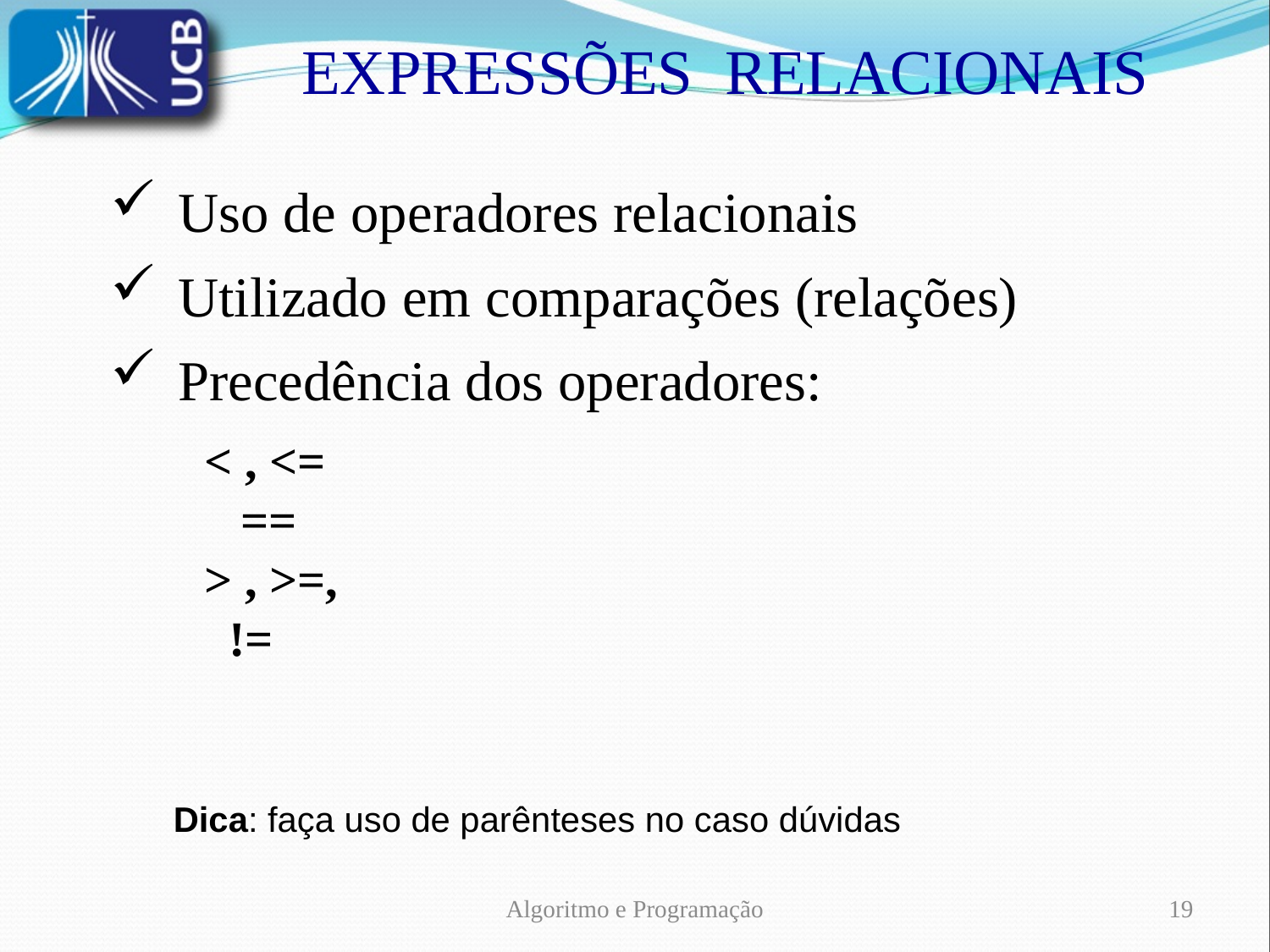

EXPRESSÕES  RELACIONAIS
Uso de operadores relacionais

Utilizado em comparações (relações)

Precedência dos operadores:

< , <=
   ==
> , >=,
  !=
Dica: faça uso de parênteses no caso dúvidas
Algoritmo e Programação
19